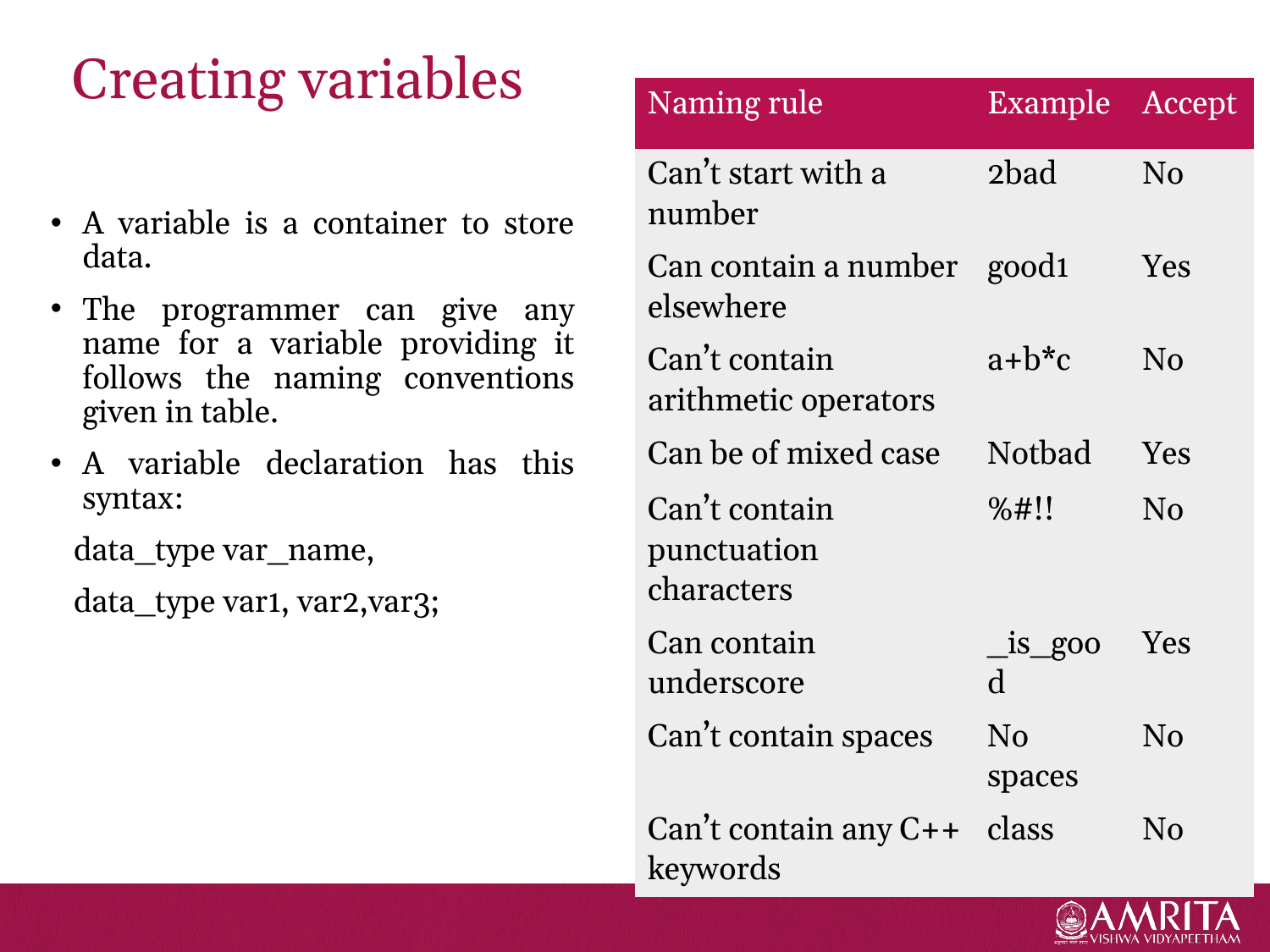

# Creating variables
| Naming rule | Example | Accept |
| --- | --- | --- |
| Can’t start with a number | 2bad | No |
| Can contain a number elsewhere | good1 | Yes |
| Can’t contain arithmetic operators | a+b\*c | No |
| Can be of mixed case | Notbad | Yes |
| Can’t contain punctuation characters | %#!! | No |
| Can contain underscore | \_is\_good | Yes |
| Can’t contain spaces | No spaces | No |
| Can’t contain any C++ keywords | class | No |
A variable is a container to store data.
The programmer can give any name for a variable providing it follows the naming conventions given in table.
A variable declaration has this syntax:
   data_type var_name,
   data_type var1, var2,var3;